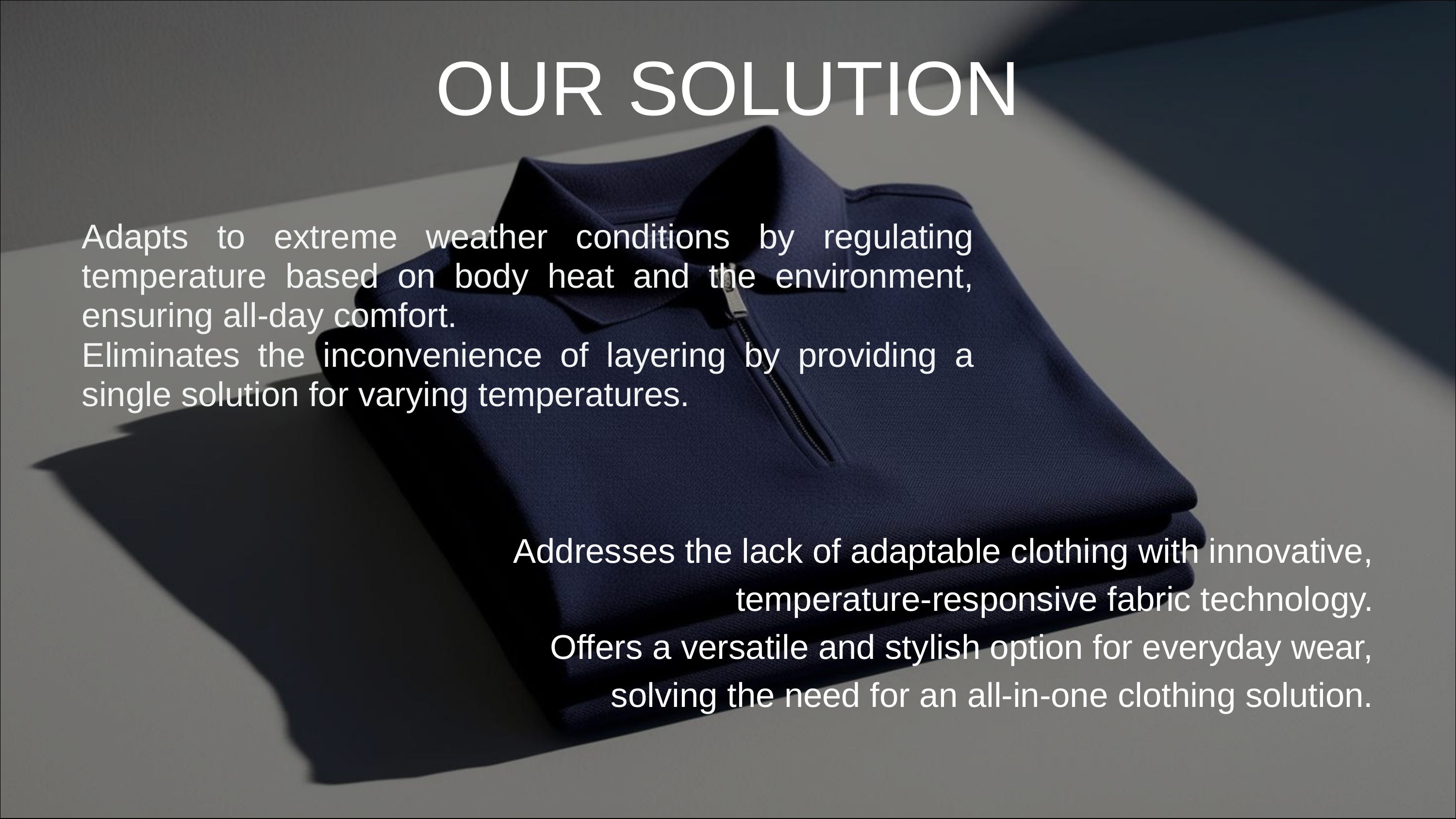

OUR SOLUTION
Adapts to extreme weather conditions by regulating temperature based on body heat and the environment, ensuring all-day comfort.
Eliminates the inconvenience of layering by providing a single solution for varying temperatures.

Addresses the lack of adaptable clothing with innovative, temperature-responsive fabric technology.
Offers a versatile and stylish option for everyday wear, solving the need for an all-in-one clothing solution.